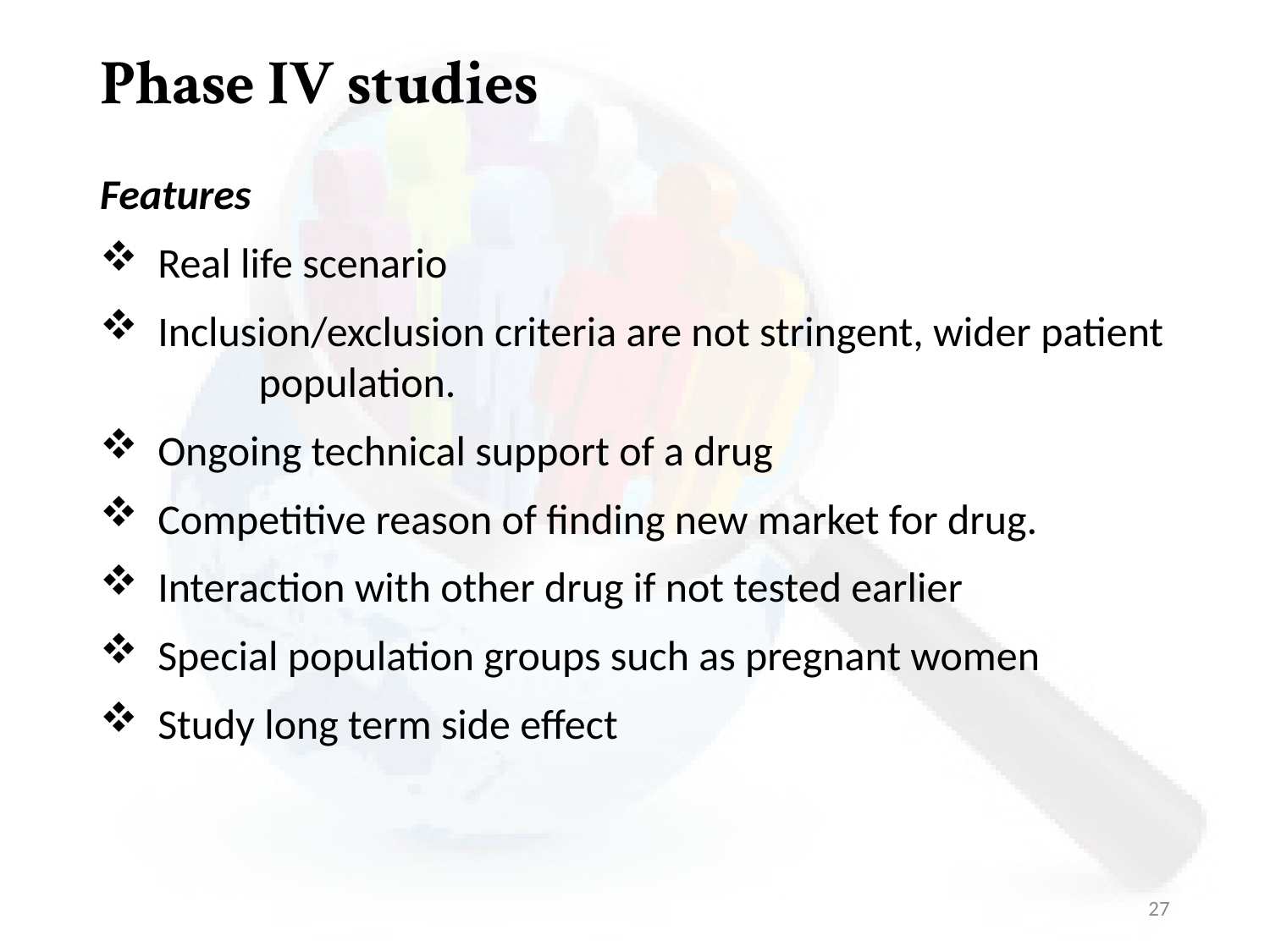

# Phase IV studies
Features
  Real life scenario
  Inclusion/exclusion criteria are not stringent, wider patient  	population.
  Ongoing technical support of a drug
  Competitive reason of finding new market for drug.
  Interaction with other drug if not tested earlier
  Special population groups such as pregnant women
  Study long term side effect
27